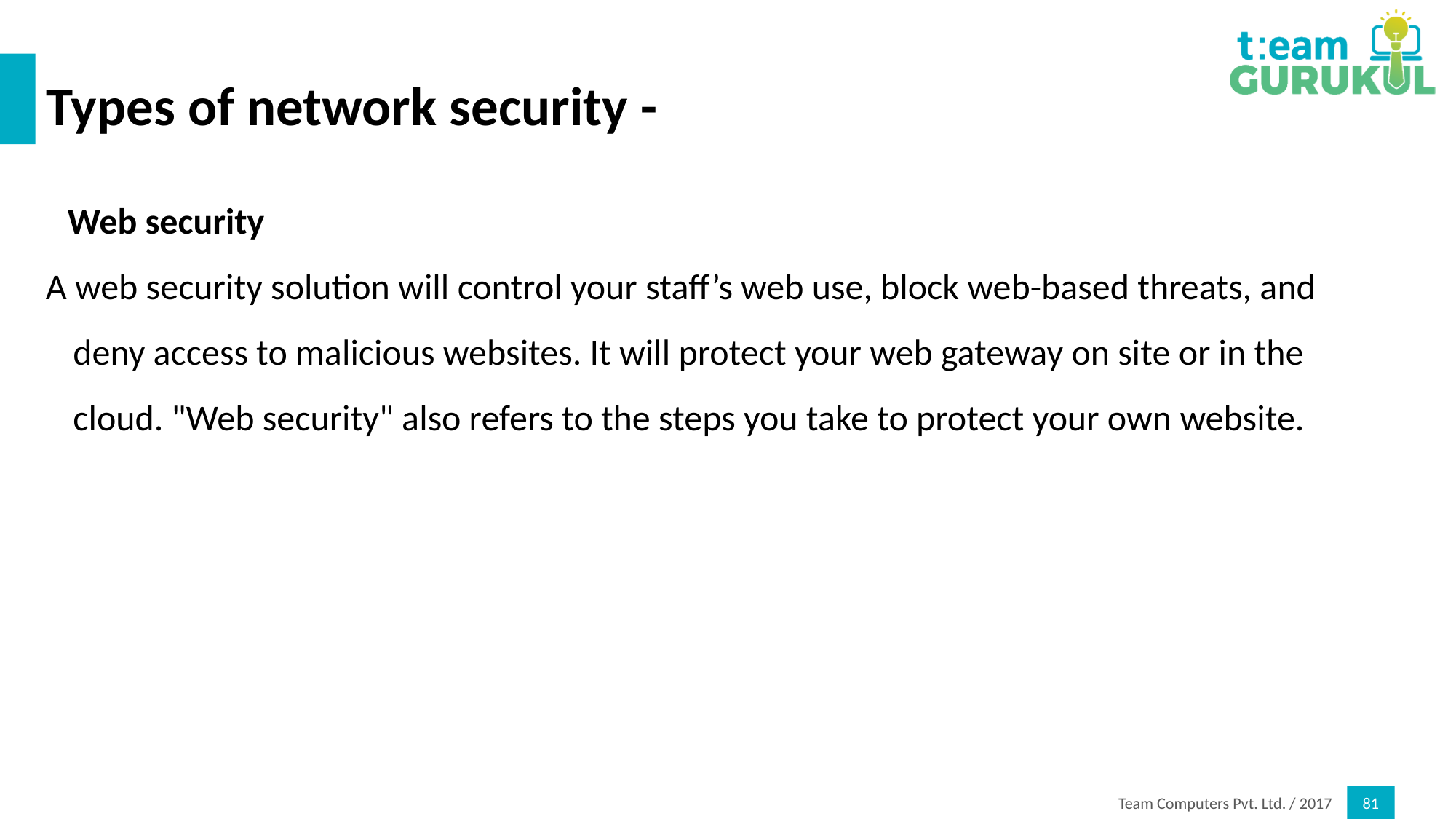

# Types of network security -
Web security
A web security solution will control your staff’s web use, block web-based threats, and deny access to malicious websites. It will protect your web gateway on site or in the cloud. "Web security" also refers to the steps you take to protect your own website.